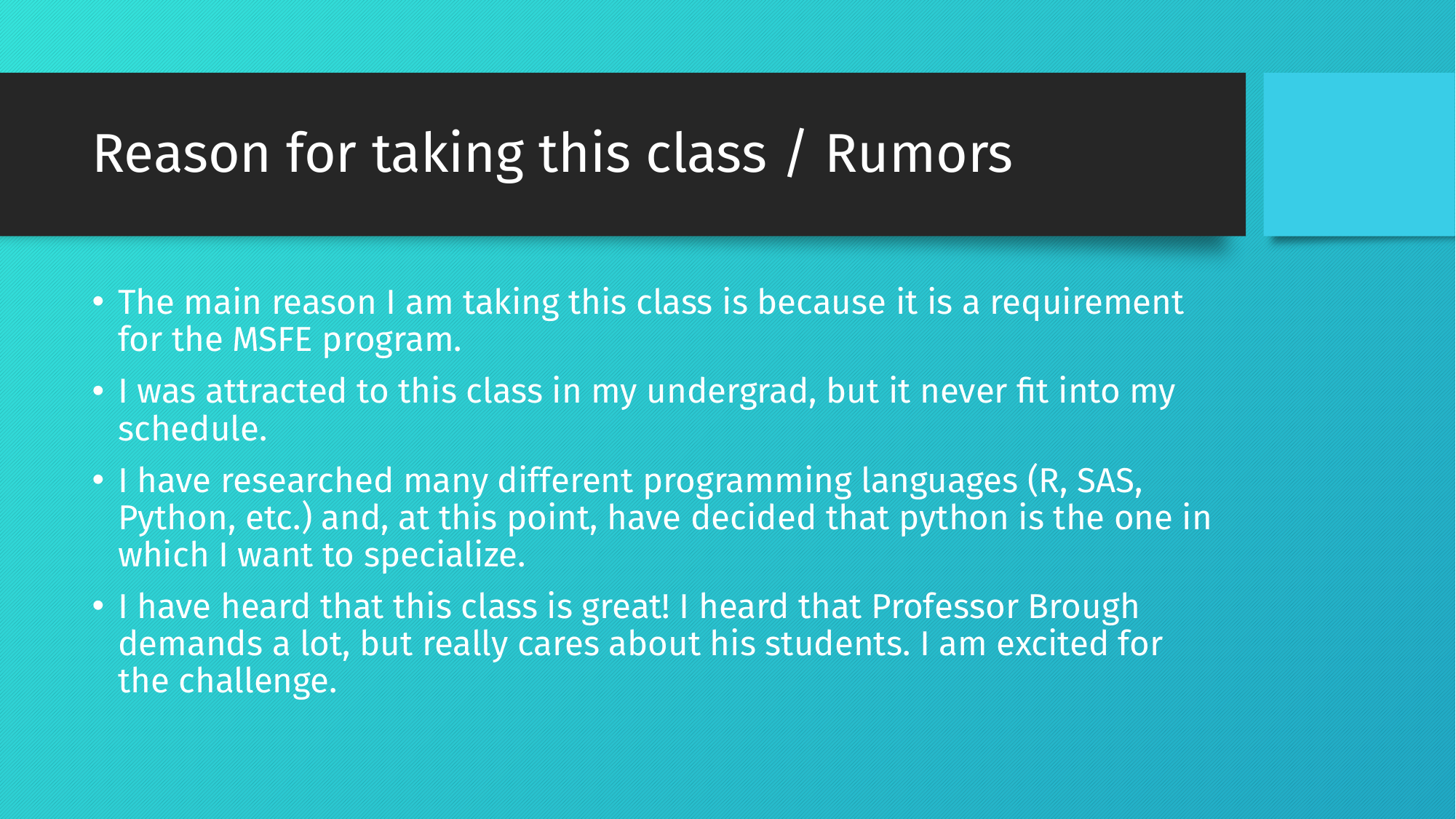

# Reason for taking this class / Rumors
The main reason I am taking this class is because it is a requirement for the MSFE program.
I was attracted to this class in my undergrad, but it never fit into my schedule.
I have researched many different programming languages (R, SAS, Python, etc.) and, at this point, have decided that python is the one in which I want to specialize.
I have heard that this class is great! I heard that Professor Brough demands a lot, but really cares about his students. I am excited for the challenge.